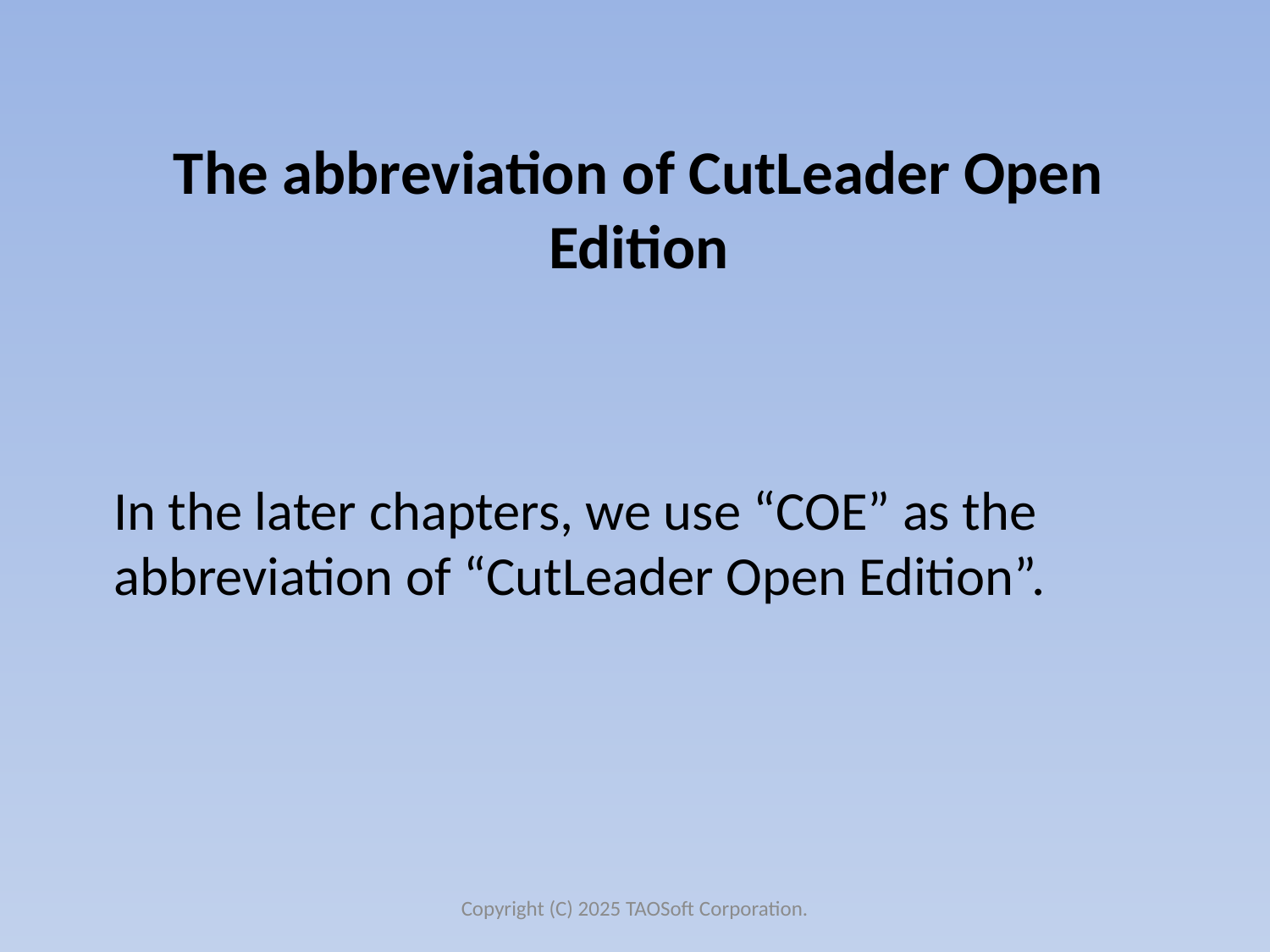

The abbreviation of CutLeader Open Edition

In the later chapters, we use “COE” as the abbreviation of “CutLeader Open Edition”.
Copyright (C) 2025 TAOSoft Corporation.
3